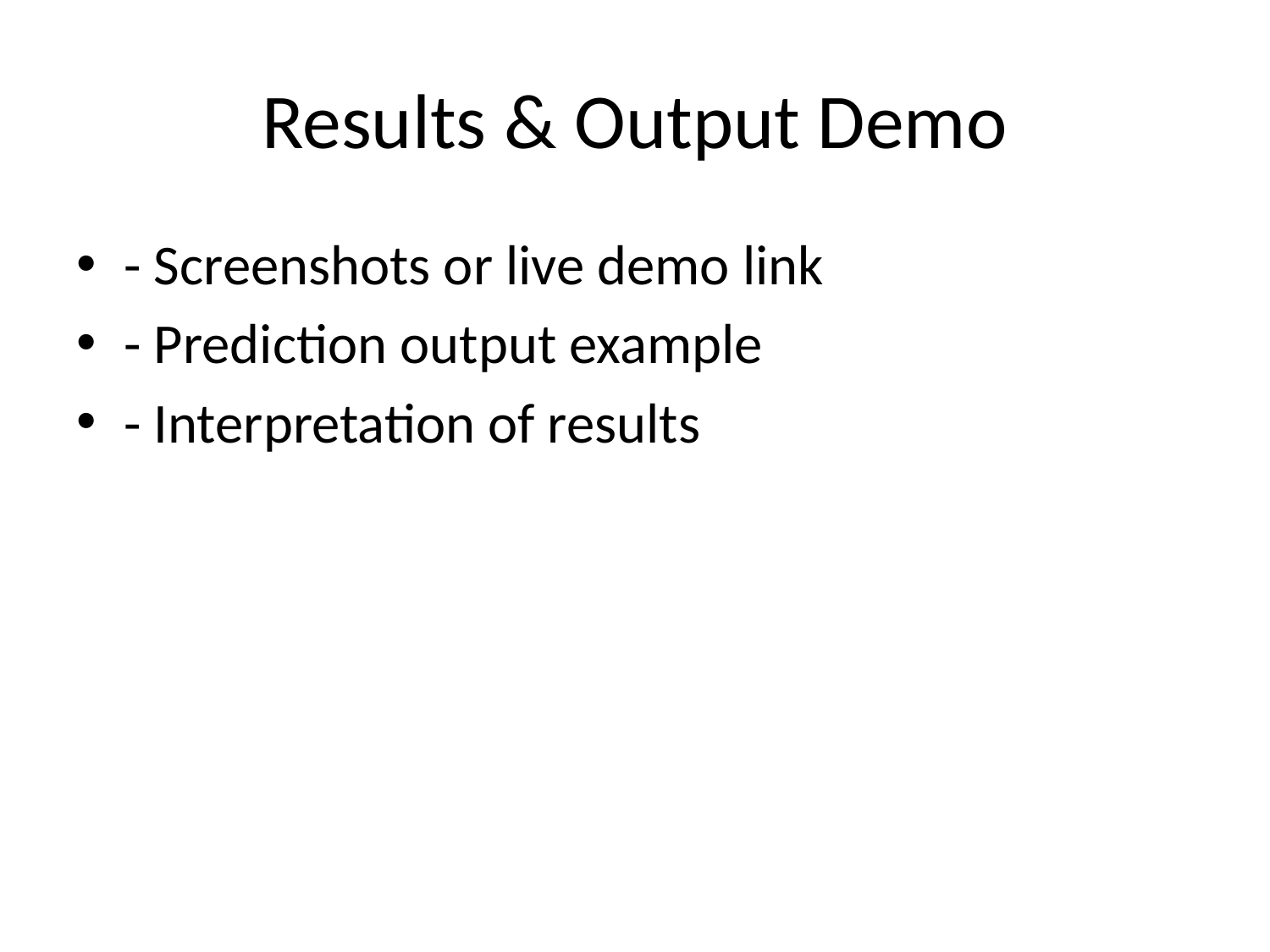

# Results & Output Demo
- Screenshots or live demo link
- Prediction output example
- Interpretation of results